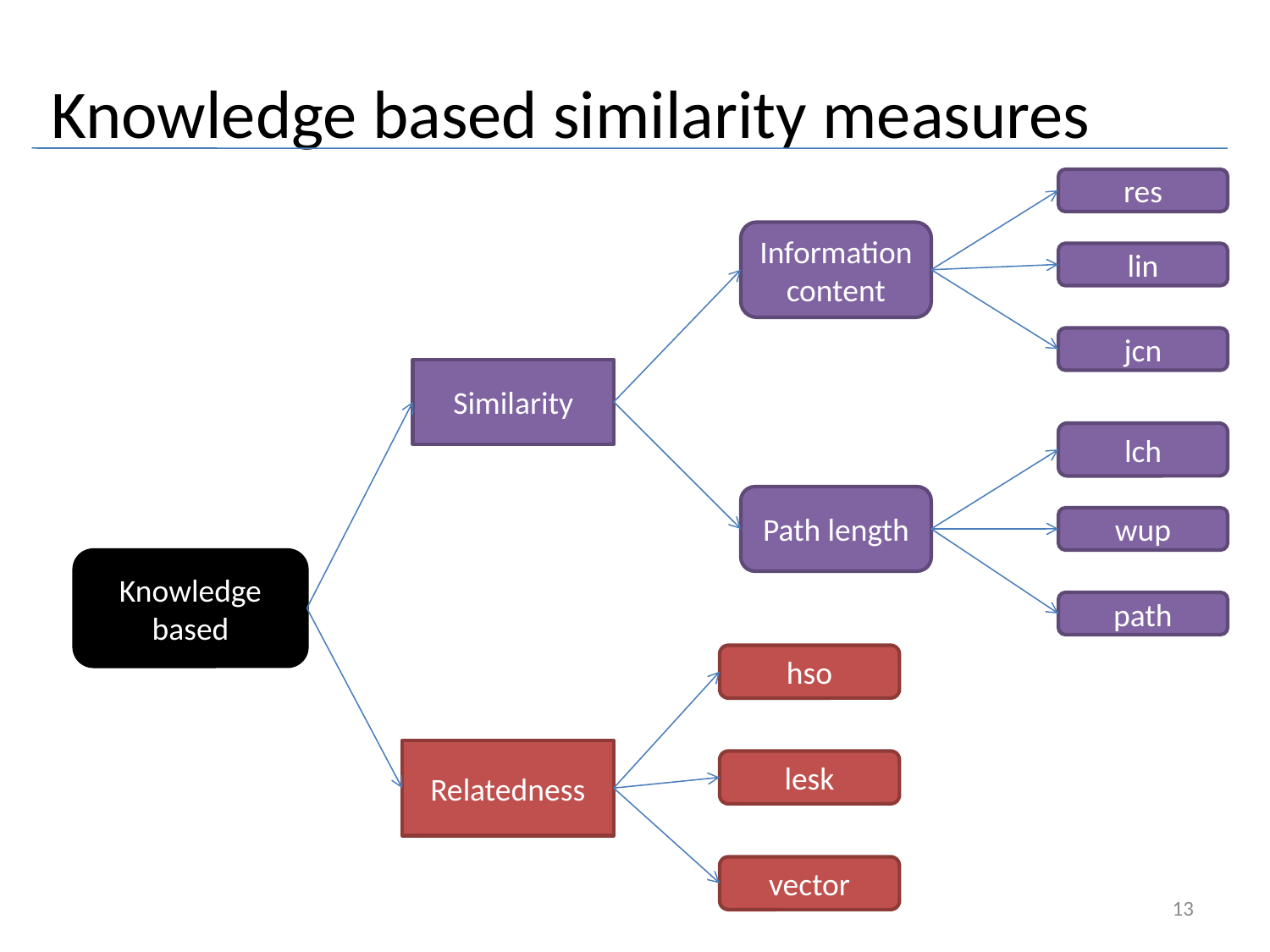

# Knowledge based similarity measures
res

Information content
lin
jcn
Similarity
lch
Path length
wup
Knowledge based
path
hso
Relatedness
lesk
vector
13